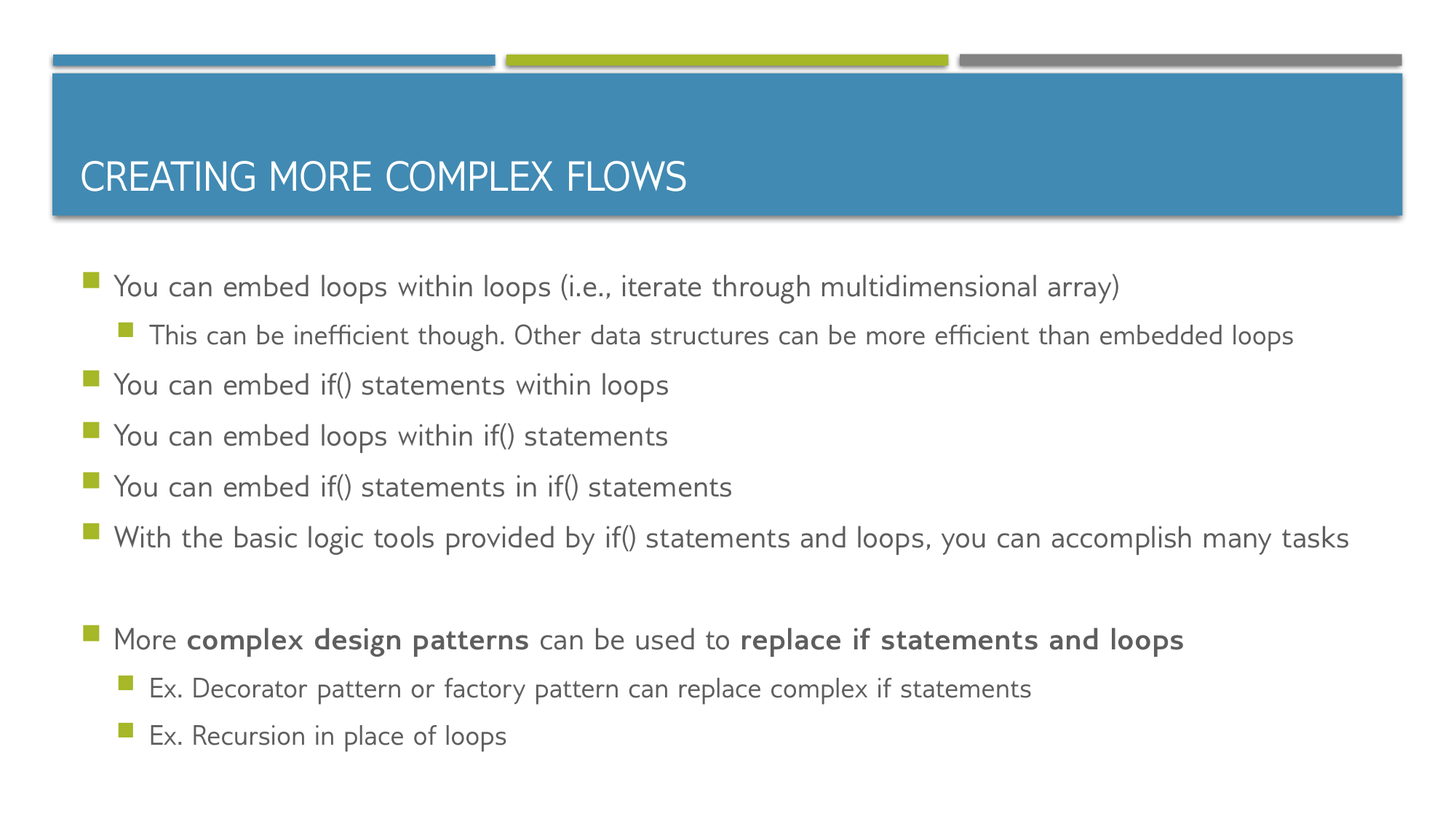

# Creating More Complex Flows
You can embed loops within loops (i.e., iterate through multidimensional array)
This can be inefficient though. Other data structures can be more efficient than embedded loops
You can embed if() statements within loops
You can embed loops within if() statements
You can embed if() statements in if() statements
With the basic logic tools provided by if() statements and loops, you can accomplish many tasks

More complex design patterns can be used to replace if statements and loops
Ex. Decorator pattern or factory pattern can replace complex if statements
Ex. Recursion in place of loops